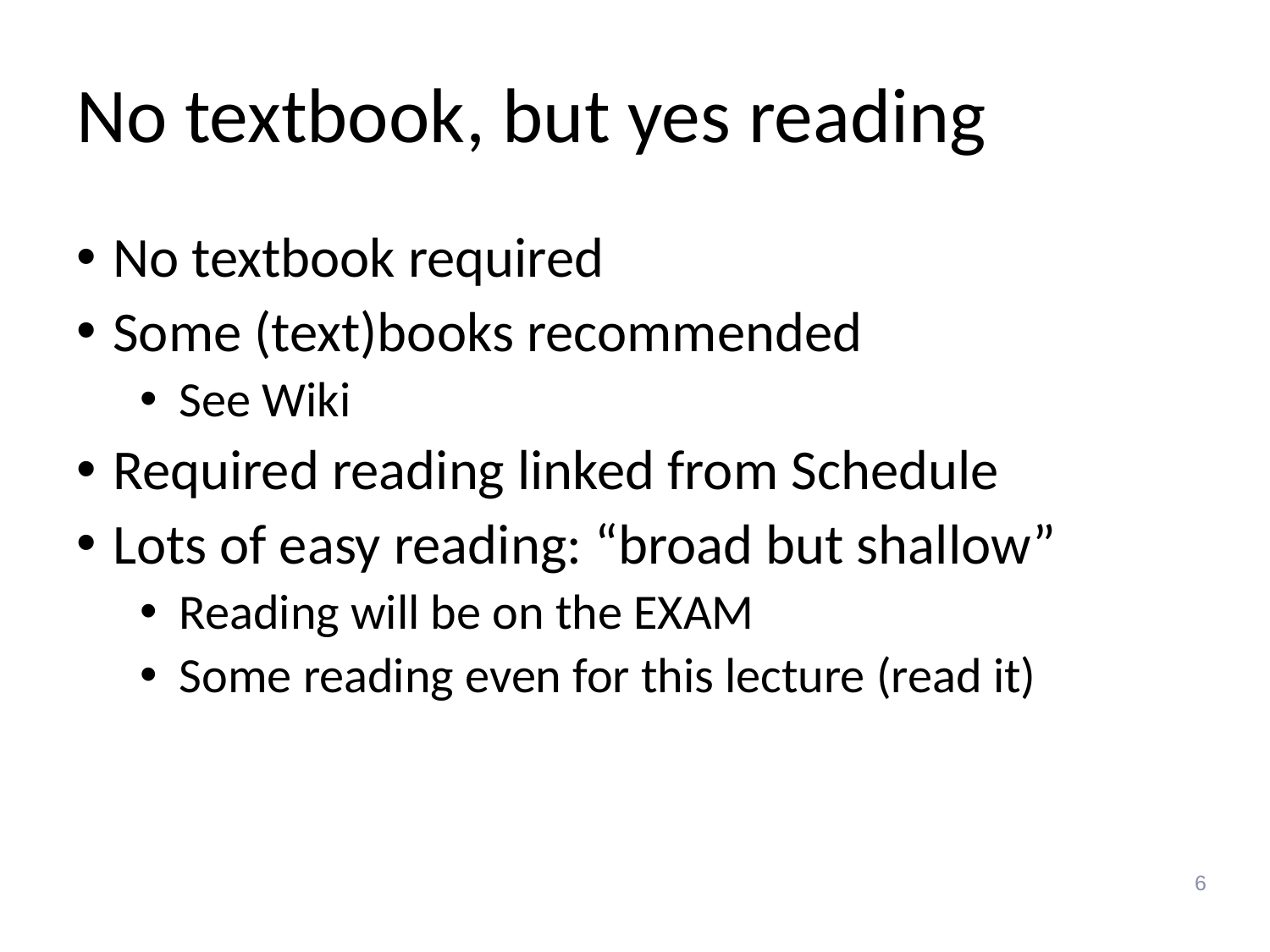

# No textbook, but yes reading
 No textbook required
 Some (text)books recommended
See Wiki
 Required reading linked from Schedule
 Lots of easy reading: “broad but shallow”
Reading will be on the EXAM
Some reading even for this lecture (read it)
6